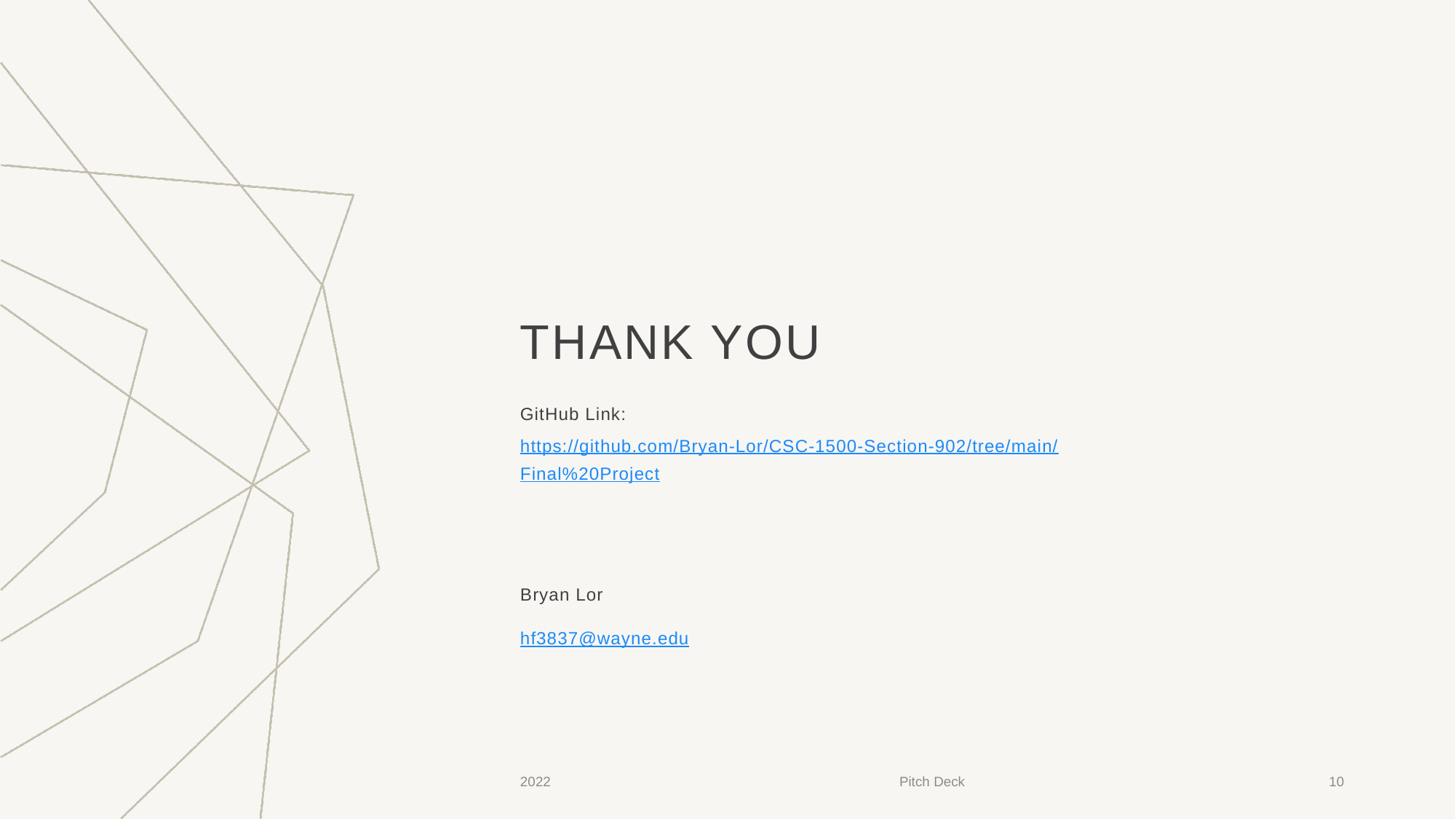

# THANK YOU
GitHub Link: https://github.com/Bryan-Lor/CSC-1500-Section-902/tree/main/Final%20Project

Bryan Lor​
hf3837@wayne.edu
2022
Pitch Deck
10